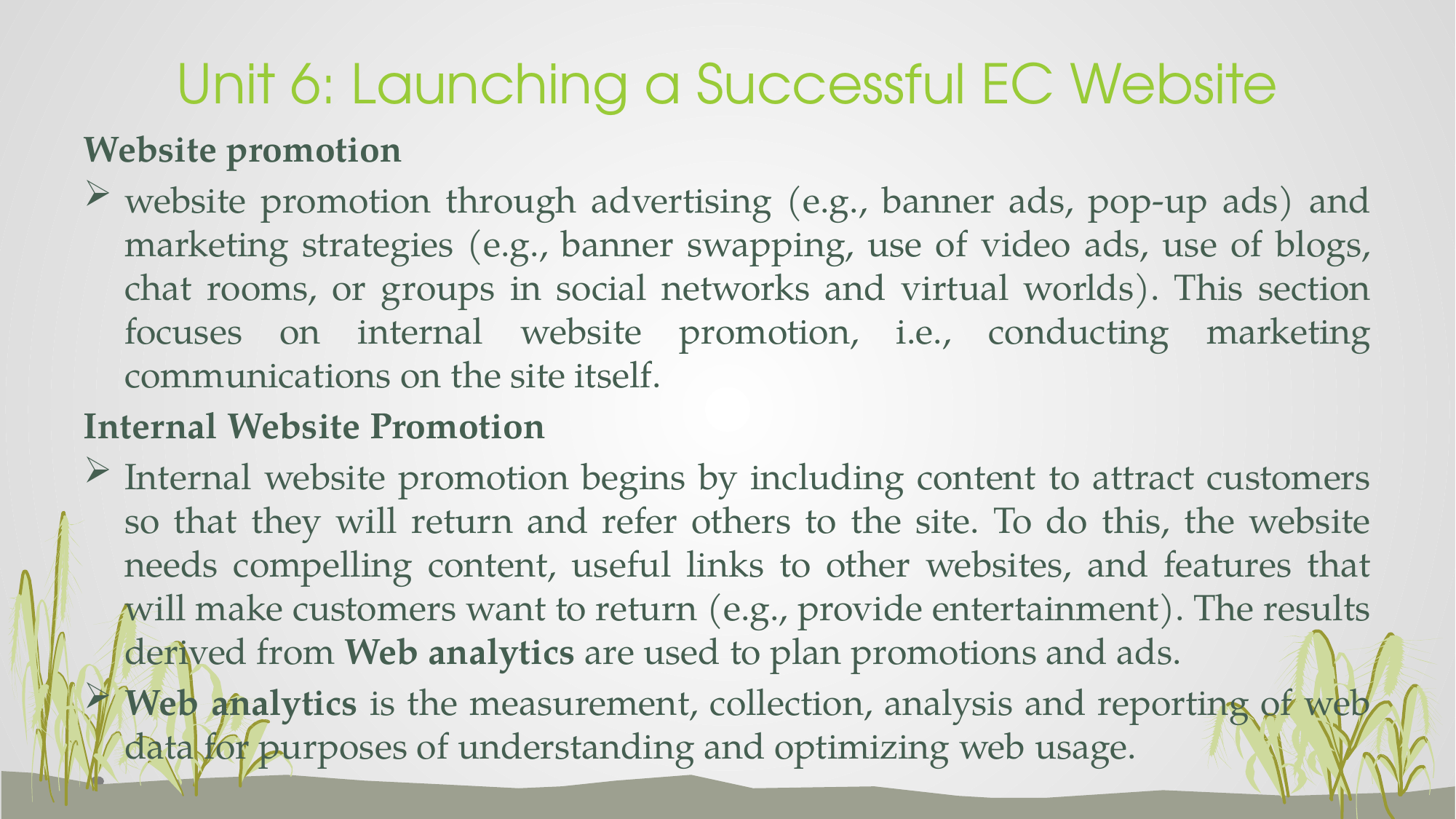

# Unit 6: Launching a Successful EC Website
Website promotion
website promotion through advertising (e.g., banner ads, pop-up ads) and marketing strategies (e.g., banner swapping, use of video ads, use of blogs, chat rooms, or groups in social networks and virtual worlds). This section focuses on internal website promotion, i.e., conducting marketing communications on the site itself.
Internal Website Promotion
Internal website promotion begins by including content to attract customers so that they will return and refer others to the site. To do this, the website needs compelling content, useful links to other websites, and features that will make customers want to return (e.g., provide entertainment). The results derived from Web analytics are used to plan promotions and ads.
Web analytics is the measurement, collection, analysis and reporting of web data for purposes of understanding and optimizing web usage.